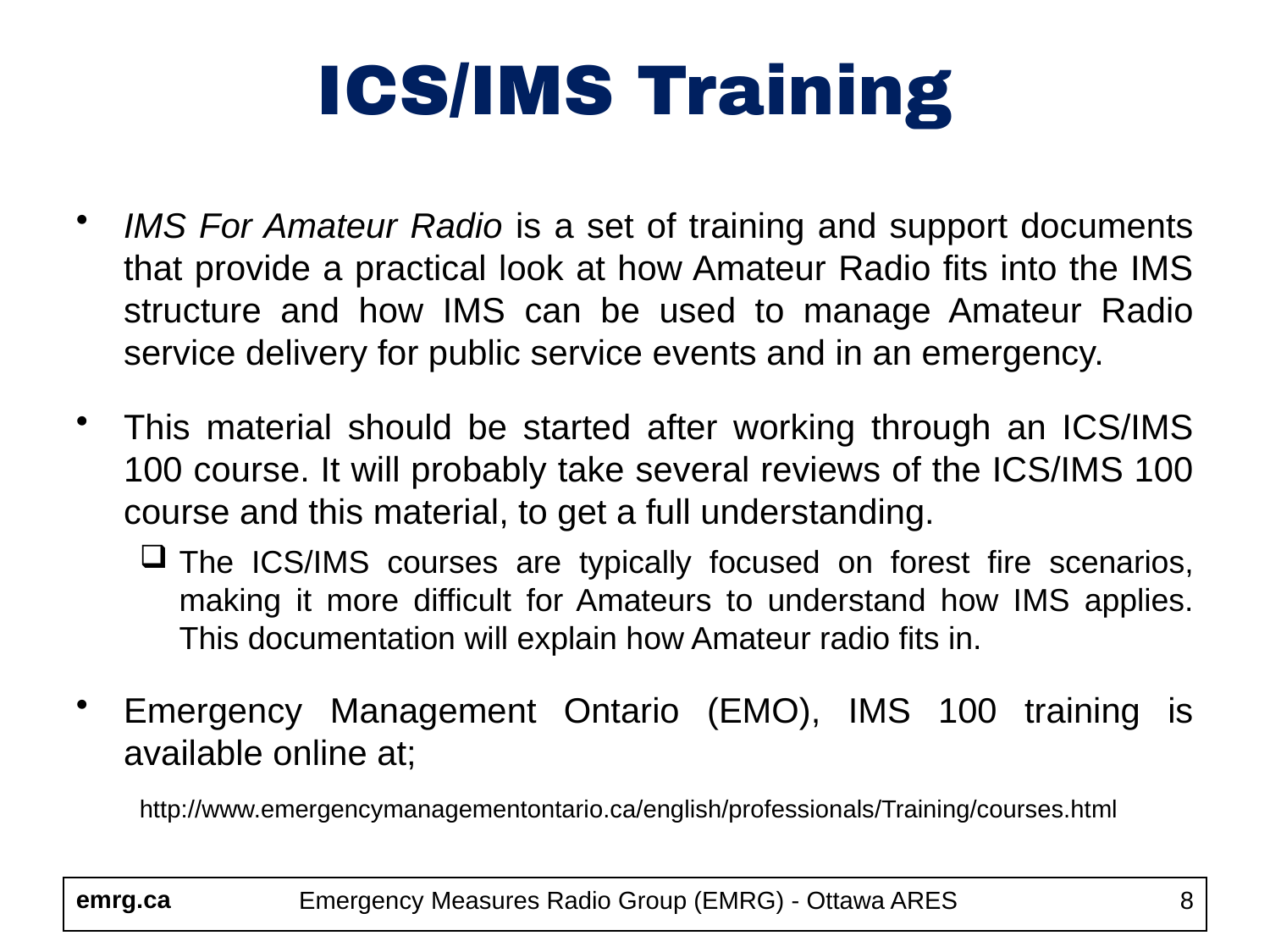

ICS/IMS Training
IMS For Amateur Radio is a set of training and support documents that provide a practical look at how Amateur Radio fits into the IMS structure and how IMS can be used to manage Amateur Radio service delivery for public service events and in an emergency.
This material should be started after working through an ICS/IMS 100 course. It will probably take several reviews of the ICS/IMS 100 course and this material, to get a full understanding.
The ICS/IMS courses are typically focused on forest fire scenarios, making it more difficult for Amateurs to understand how IMS applies. This documentation will explain how Amateur radio fits in.
Emergency Management Ontario (EMO), IMS 100 training is available online at;
http://www.emergencymanagementontario.ca/english/professionals/Training/courses.html

Emergency Measures Radio Group (EMRG) - Ottawa ARES
8